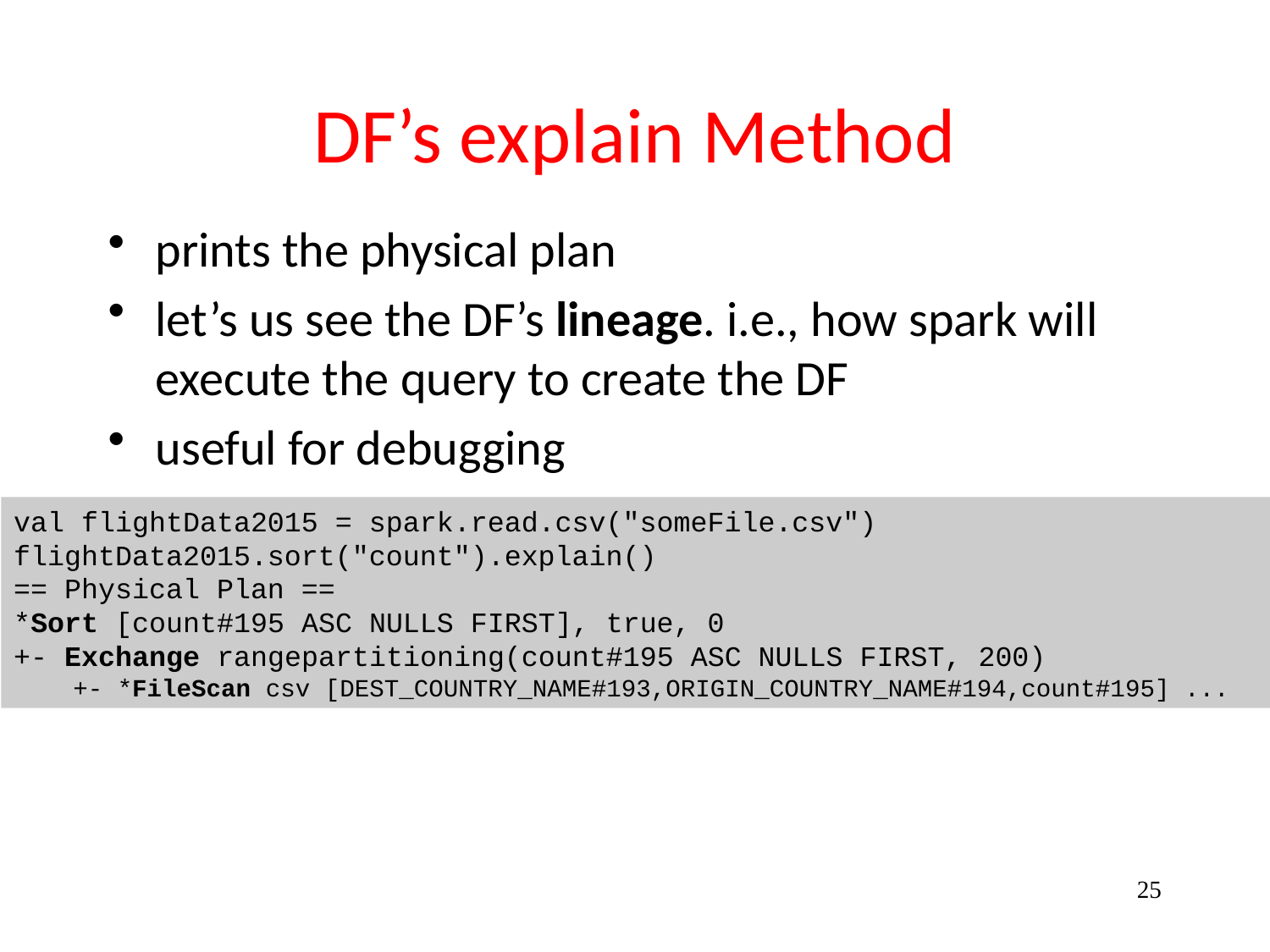

# DF’s explain Method
prints the physical plan
let’s us see the DF’s lineage. i.e., how spark will execute the query to create the DF
useful for debugging

val flightData2015 = spark.read.csv("someFile.csv")
flightData2015.sort("count").explain()
== Physical Plan ==
*Sort [count#195 ASC NULLS FIRST], true, 0
+- Exchange rangepartitioning(count#195 ASC NULLS FIRST, 200)
    +- *FileScan csv [DEST_COUNTRY_NAME#193,ORIGIN_COUNTRY_NAME#194,count#195] ...
25